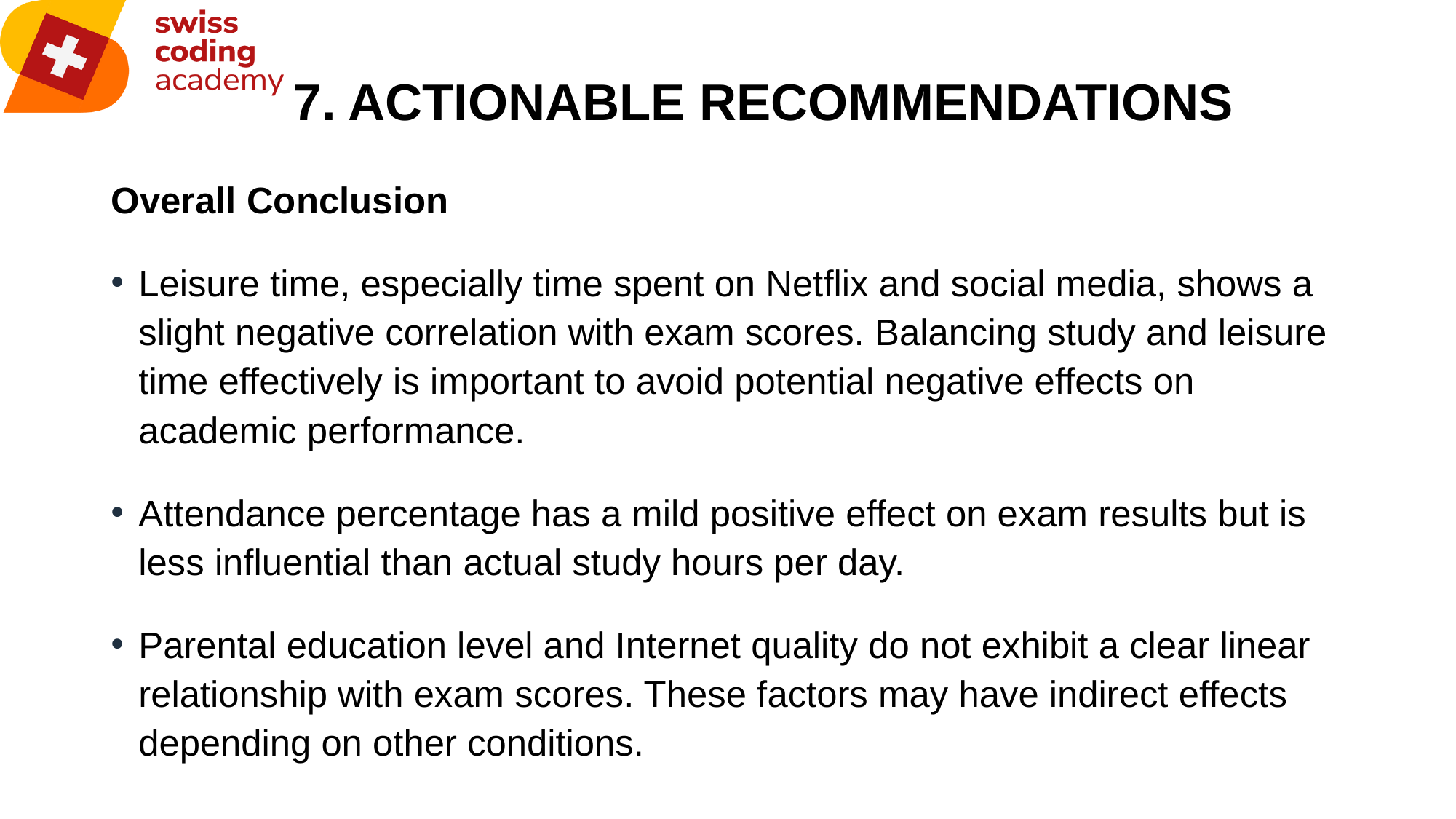

# 7. ACTIONABLE RECOMMENDATIONS
Overall Conclusion
Leisure time, especially time spent on Netflix and social media, shows a slight negative correlation with exam scores. Balancing study and leisure time effectively is important to avoid potential negative effects on academic performance.
Attendance percentage has a mild positive effect on exam results but is less influential than actual study hours per day.
Parental education level and Internet quality do not exhibit a clear linear relationship with exam scores. These factors may have indirect effects depending on other conditions.